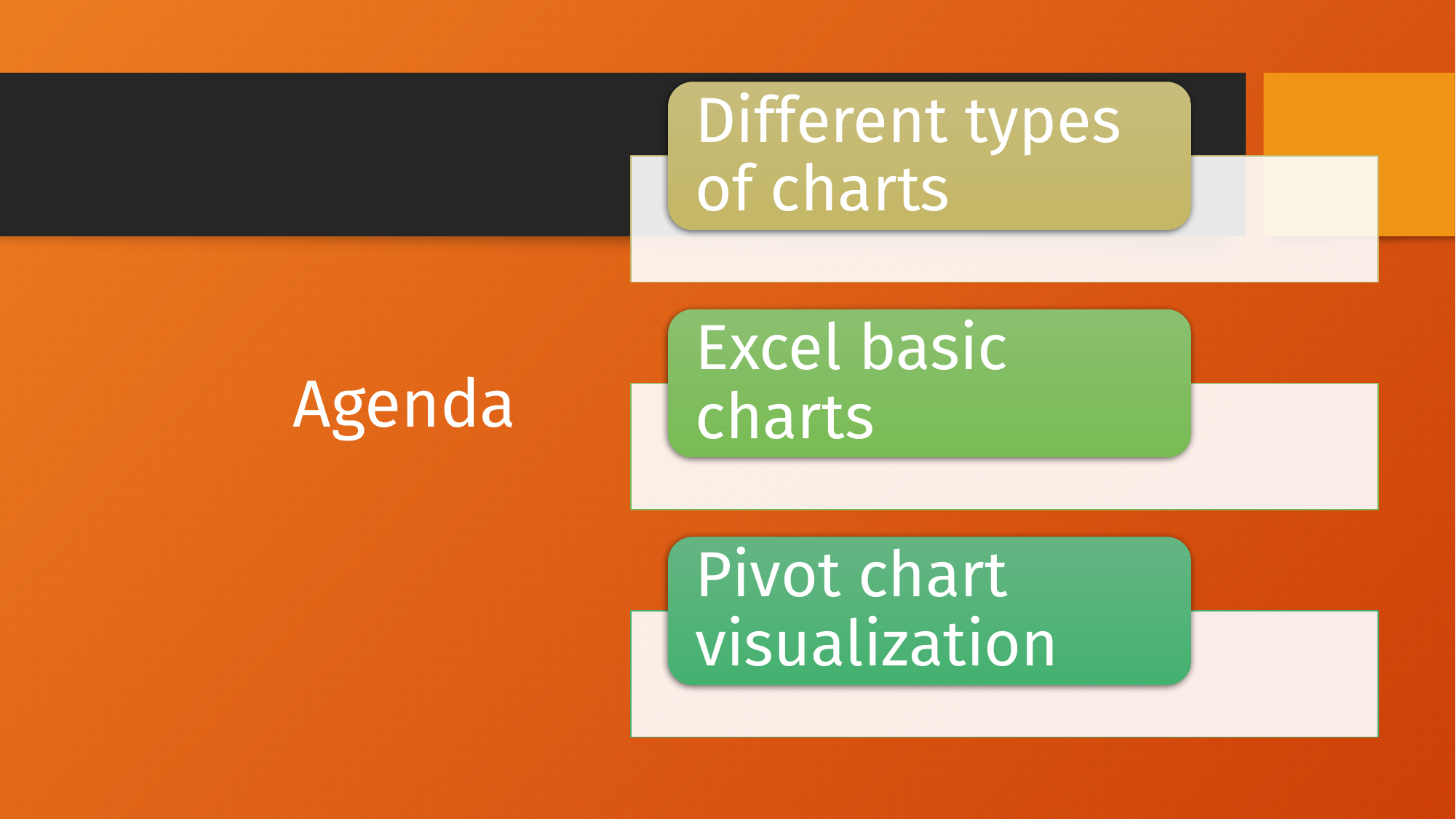

Different types of charts

Excel basic charts

Pivot chart visualization

# Agenda